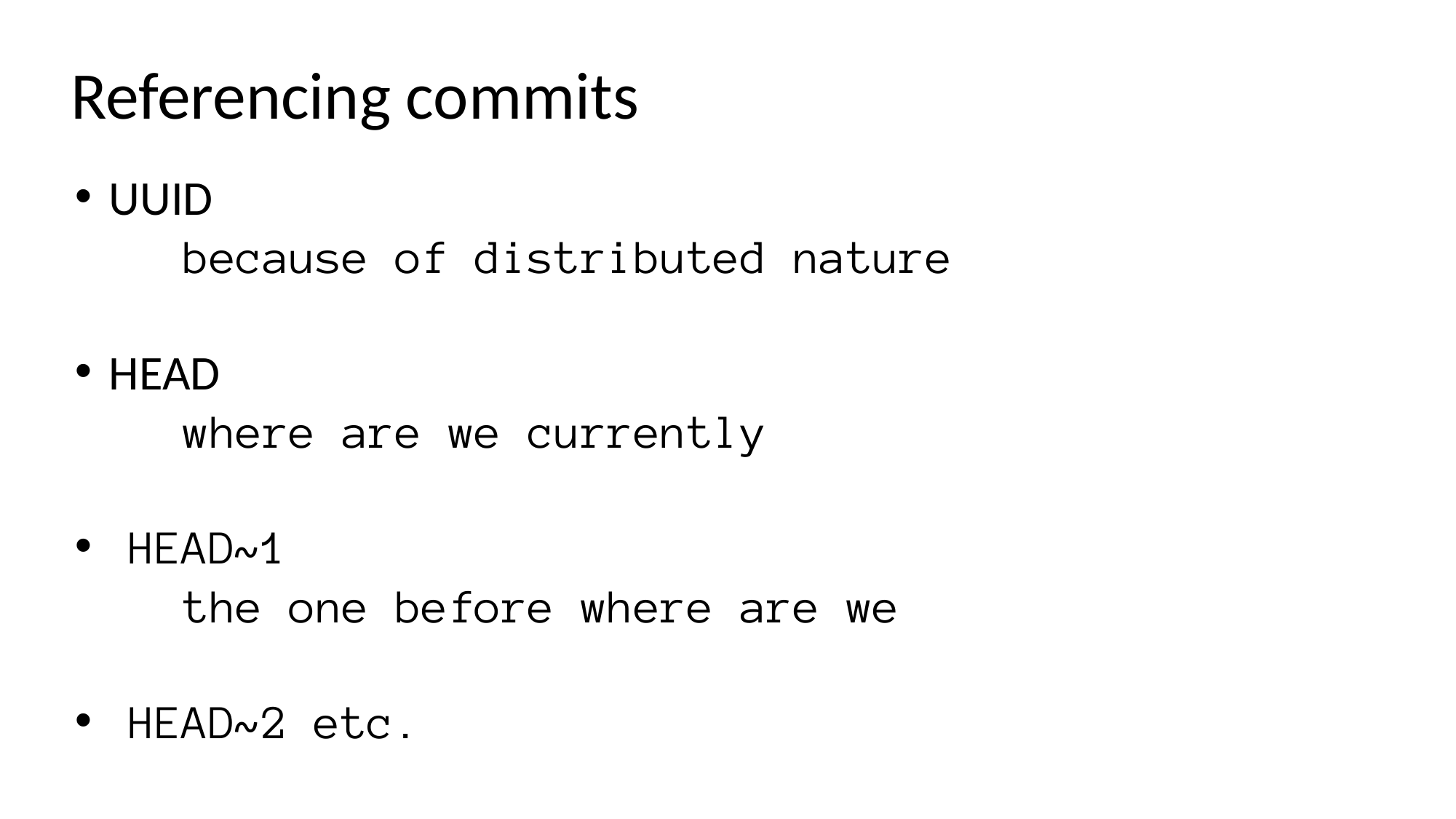

Referencing commits
UUID
	because of distributed nature

HEAD
	where are we currently

HEAD~1
	the one before where are we

HEAD~2 etc.